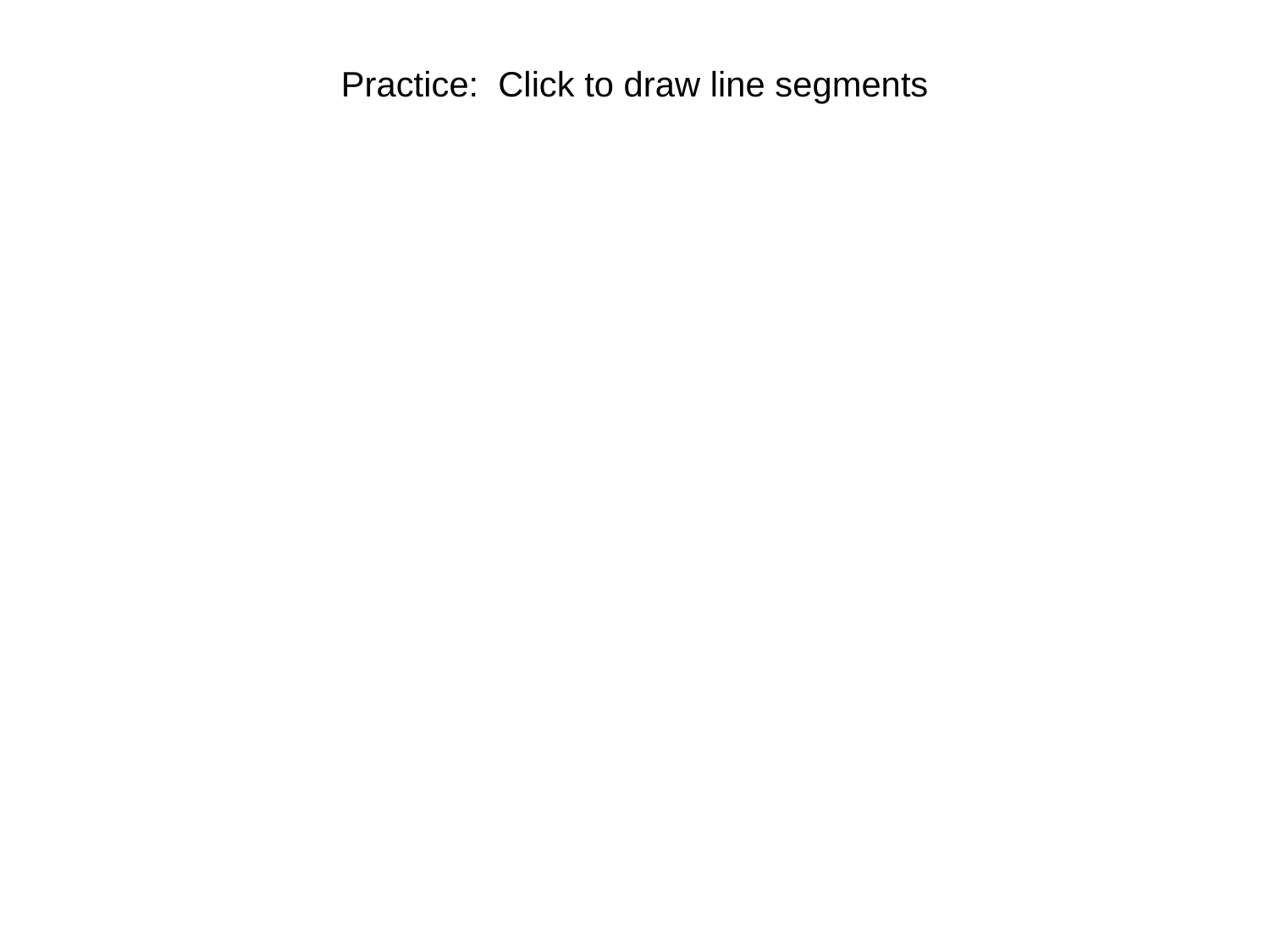

# Practice:  Click to draw line segments